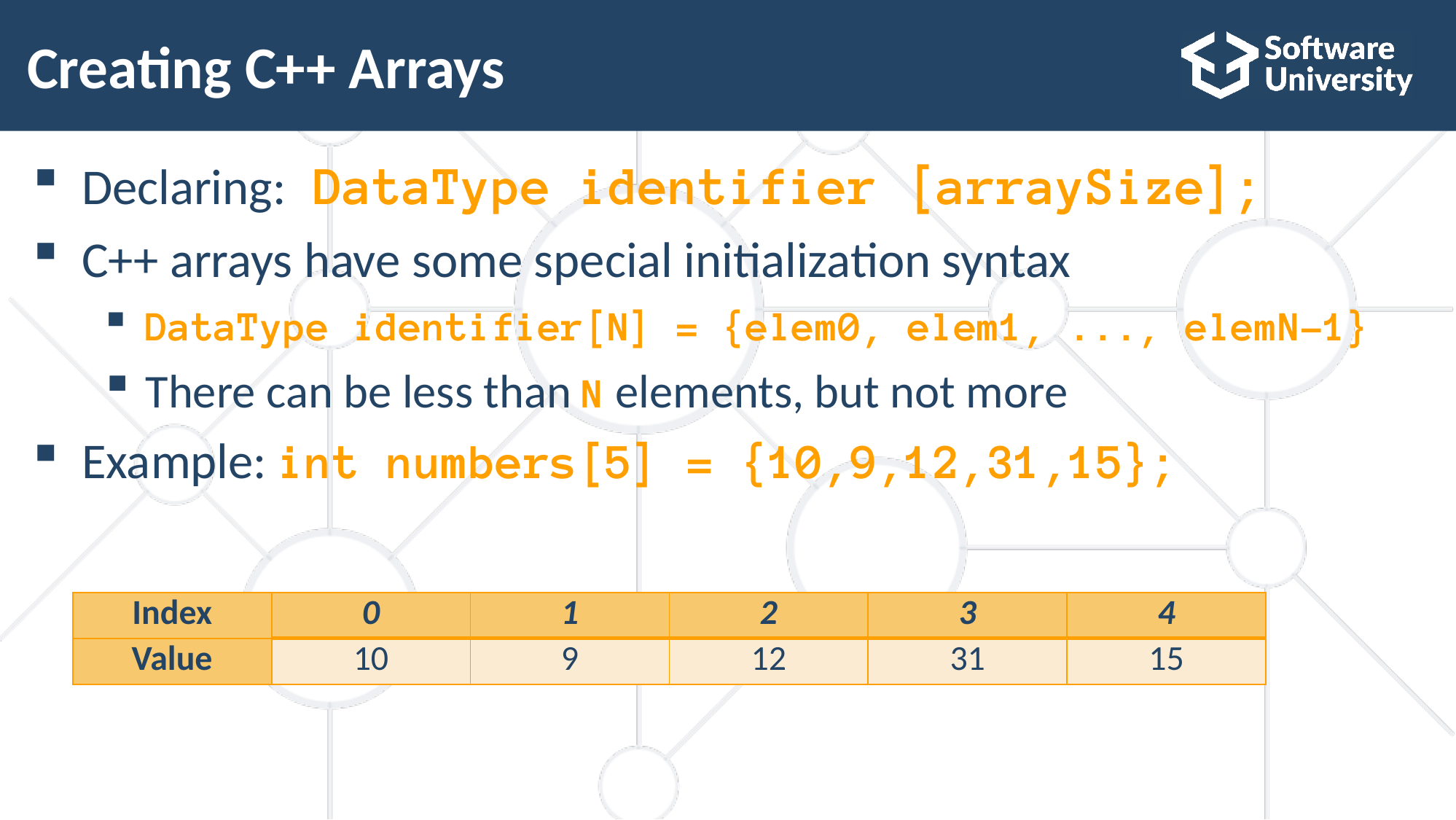

# Creating C++ Arrays
Declaring: DataType identifier [arraySize];
C++ arrays have some special initialization syntax
DataType identifier[N] = {elem0, elem1, ..., elemN-1}
There can be less than N elements, but not more
Example: int numbers[5] = {10,9,12,31,15};
| Index | 0 | 1 | 2 | 3 | 4 |
| --- | --- | --- | --- | --- | --- |
| Value | 10 | 9 | 12 | 31 | 15 |
20